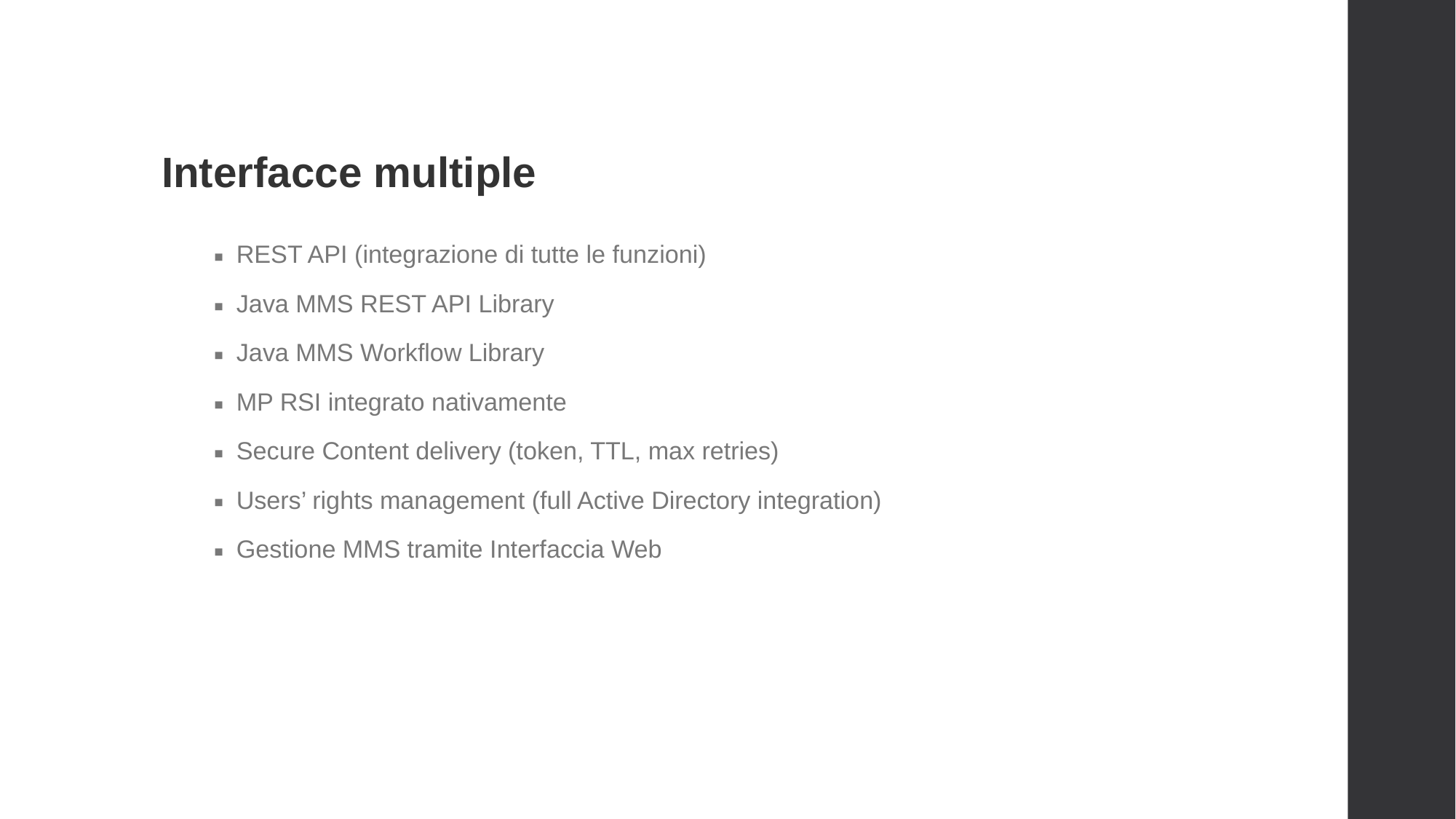

# Interfacce multiple
REST API (integrazione di tutte le funzioni)
Java MMS REST API Library
Java MMS Workflow Library
MP RSI integrato nativamente
Secure Content delivery (token, TTL, max retries)
Users’ rights management (full Active Directory integration)
Gestione MMS tramite Interfaccia Web